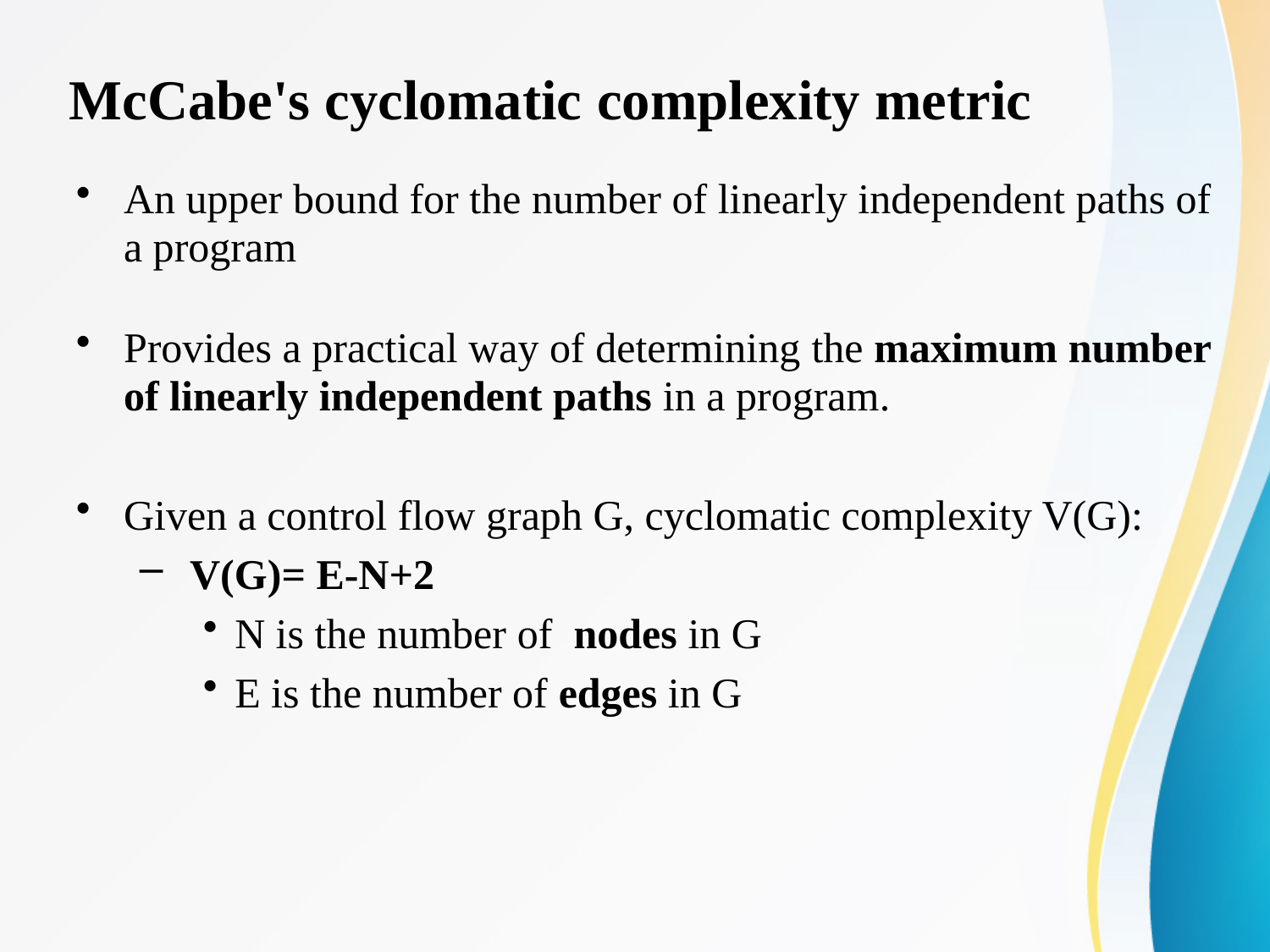

# McCabe's cyclomatic complexity metric
An upper bound for the number of linearly independent paths of a program

Provides a practical way of determining the maximum number of linearly independent paths in a program.

Given a control flow graph G, cyclomatic complexity V(G):
 V(G)= E-N+2
N is the number of  nodes in G
E is the number of edges in G

37